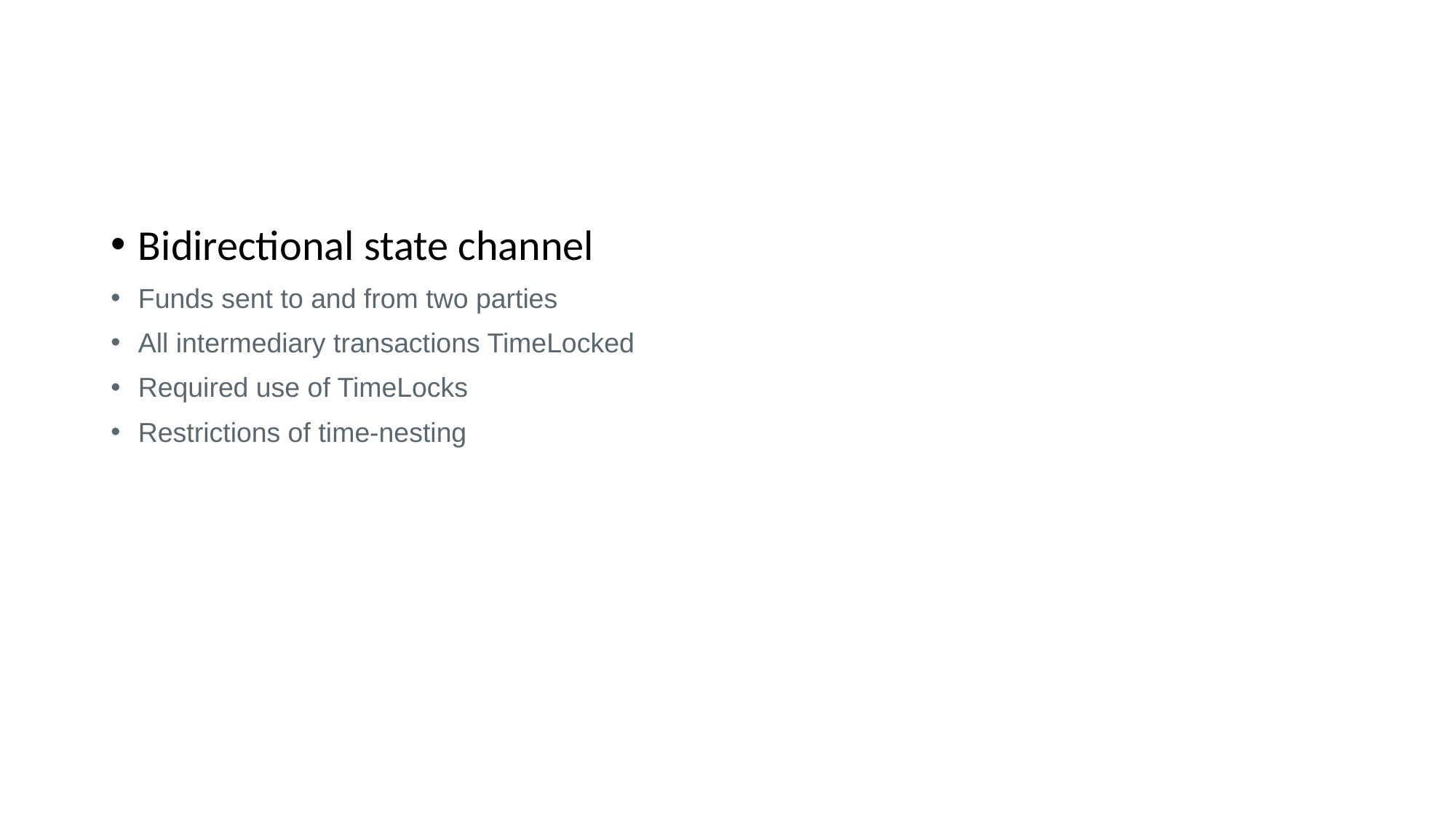

#
Bidirectional state channel
Funds sent to and from two parties
All intermediary transactions TimeLocked
Required use of TimeLocks
Restrictions of time-nesting